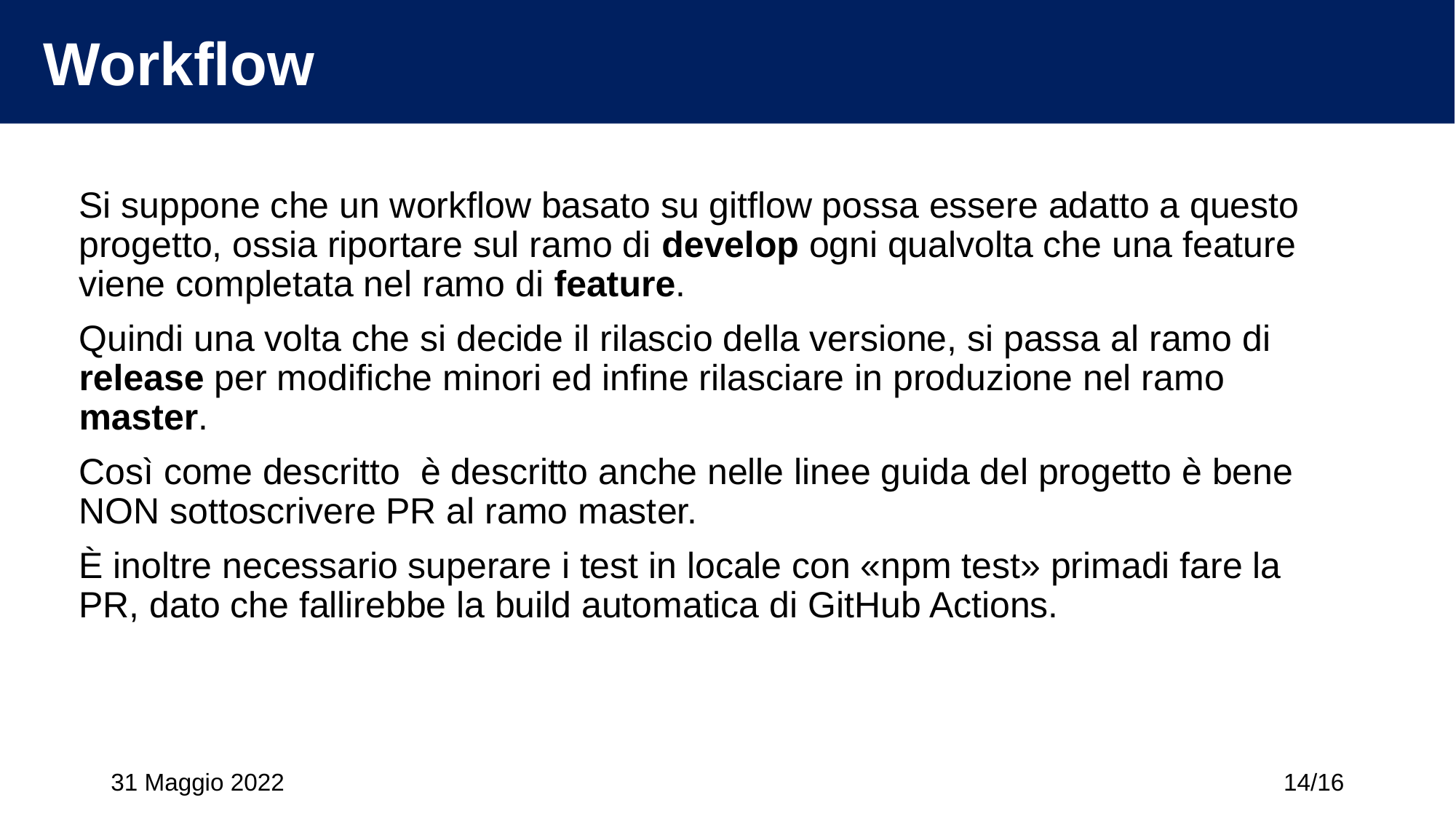

# Workflow
Si suppone che un workflow basato su gitflow possa essere adatto a questo progetto, ossia riportare sul ramo di develop ogni qualvolta che una feature viene completata nel ramo di feature.
Quindi una volta che si decide il rilascio della versione, si passa al ramo di release per modifiche minori ed infine rilasciare in produzione nel ramo master.
Così come descritto  è descritto anche nelle linee guida del progetto è bene NON sottoscrivere PR al ramo master.
È inoltre necessario superare i test in locale con «npm test» primadi fare la PR, dato che fallirebbe la build automatica di GitHub Actions.

31 Maggio 2022
14/16